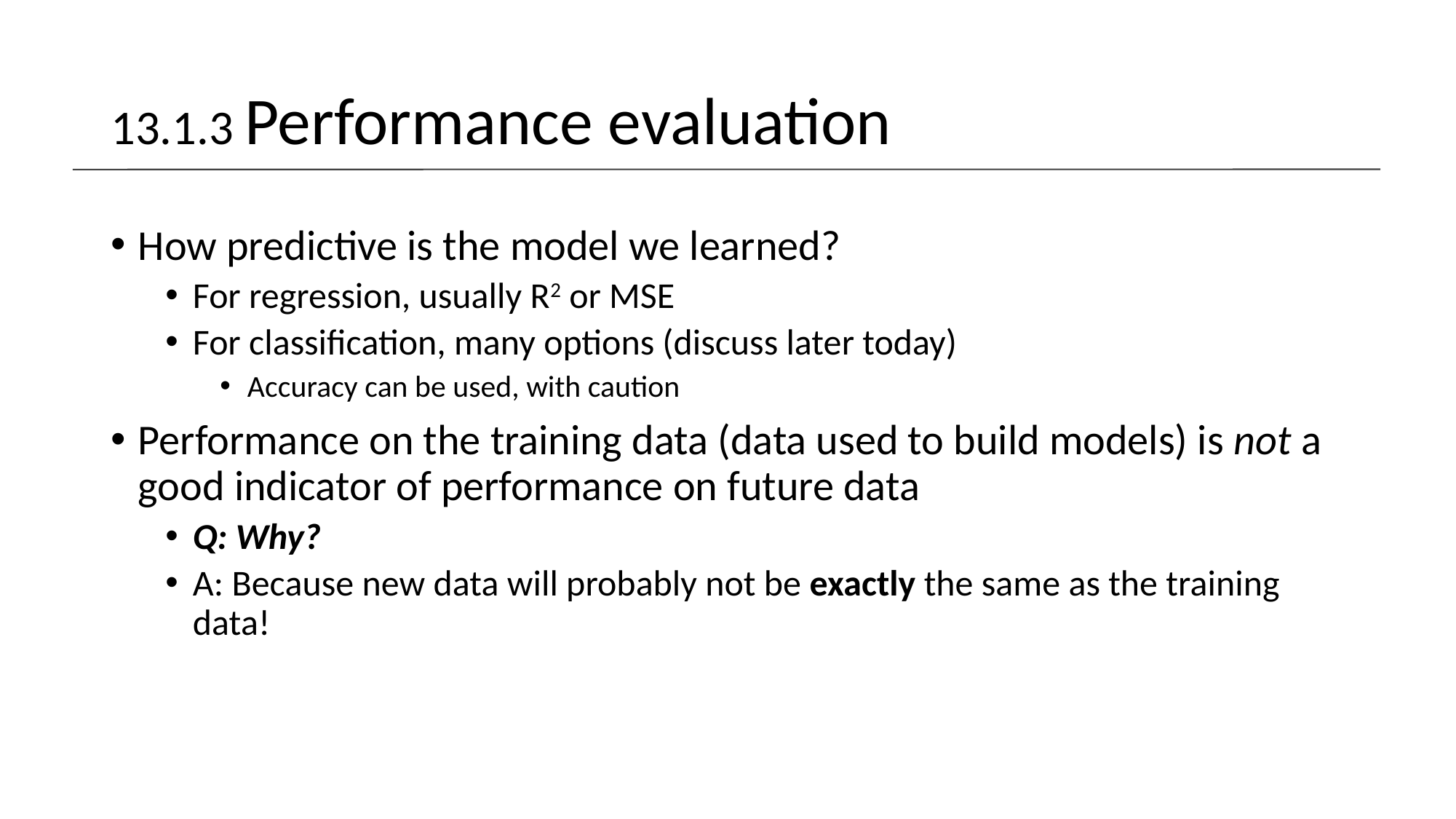

# 13.1.3 Performance evaluation
How predictive is the model we learned?
For regression, usually R2 or MSE
For classification, many options (discuss later today)
Accuracy can be used, with caution
Performance on the training data (data used to build models) is not a good indicator of performance on future data
Q: Why?
A: Because new data will probably not be exactly the same as the training data!